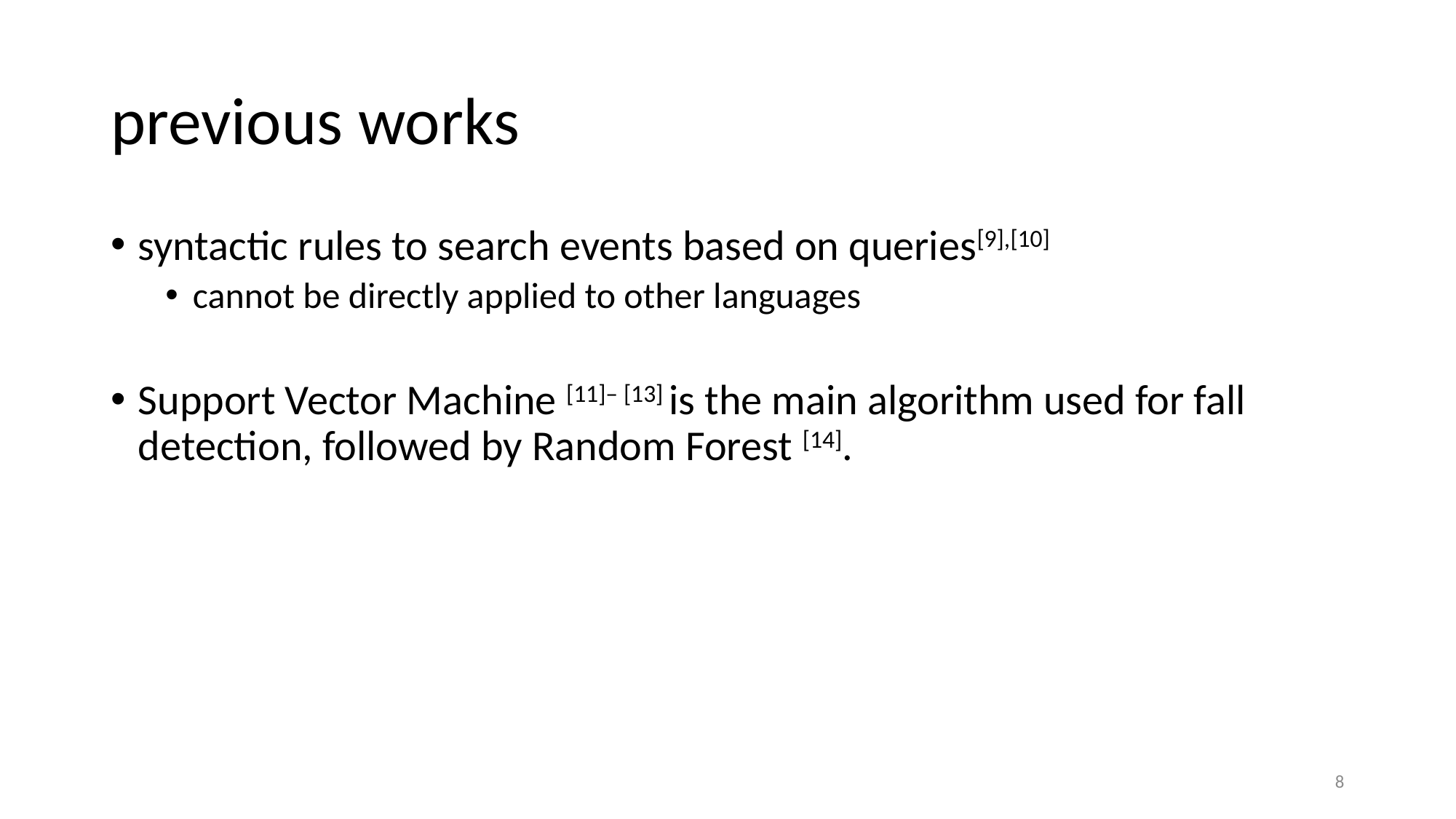

# previous works
syntactic rules to search events based on queries[9],[10]
cannot be directly applied to other languages

Support Vector Machine [11]– [13] is the main algorithm used for fall detection, followed by Random Forest [14].
8